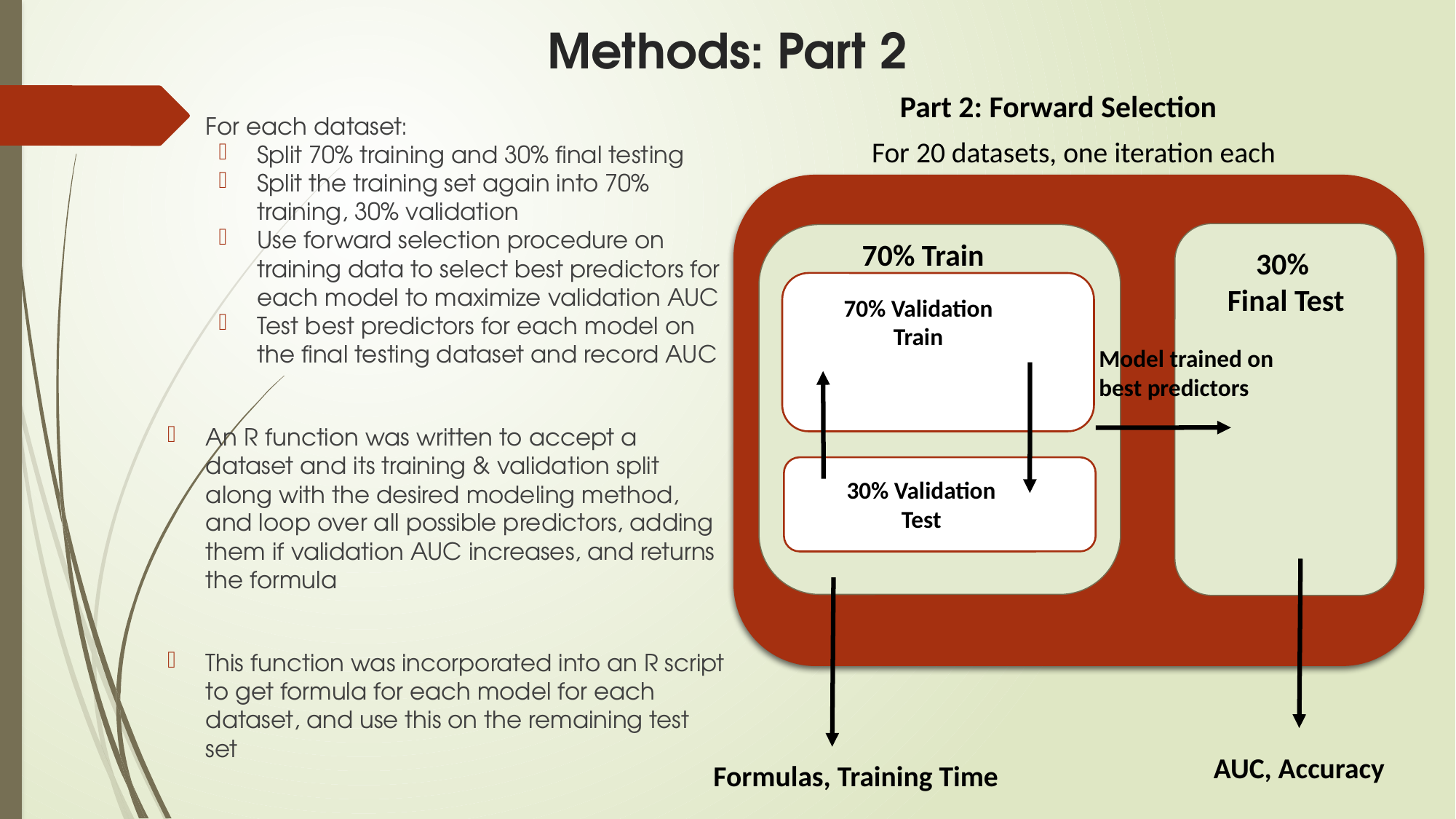

Methods: Part 2
Part 2: Forward Selection
For each dataset:
Split 70% training and 30% final testing
Split the training set again into 70% training, 30% validation
Use forward selection procedure on training data to select best predictors for each model to maximize validation AUC
Test best predictors for each model on the final testing dataset and record AUC

An R function was written to accept a dataset and its training & validation split along with the desired modeling method, and loop over all possible predictors, adding them if validation AUC increases, and returns the formula

This function was incorporated into an R script to get formula for each model for each dataset, and use this on the remaining test set

For 20 datasets, one iteration each

70% Train
30%
Final Test

70% Validation Train
Model trained on best predictors

30% Validation Test
AUC, Accuracy
Formulas, Training Time